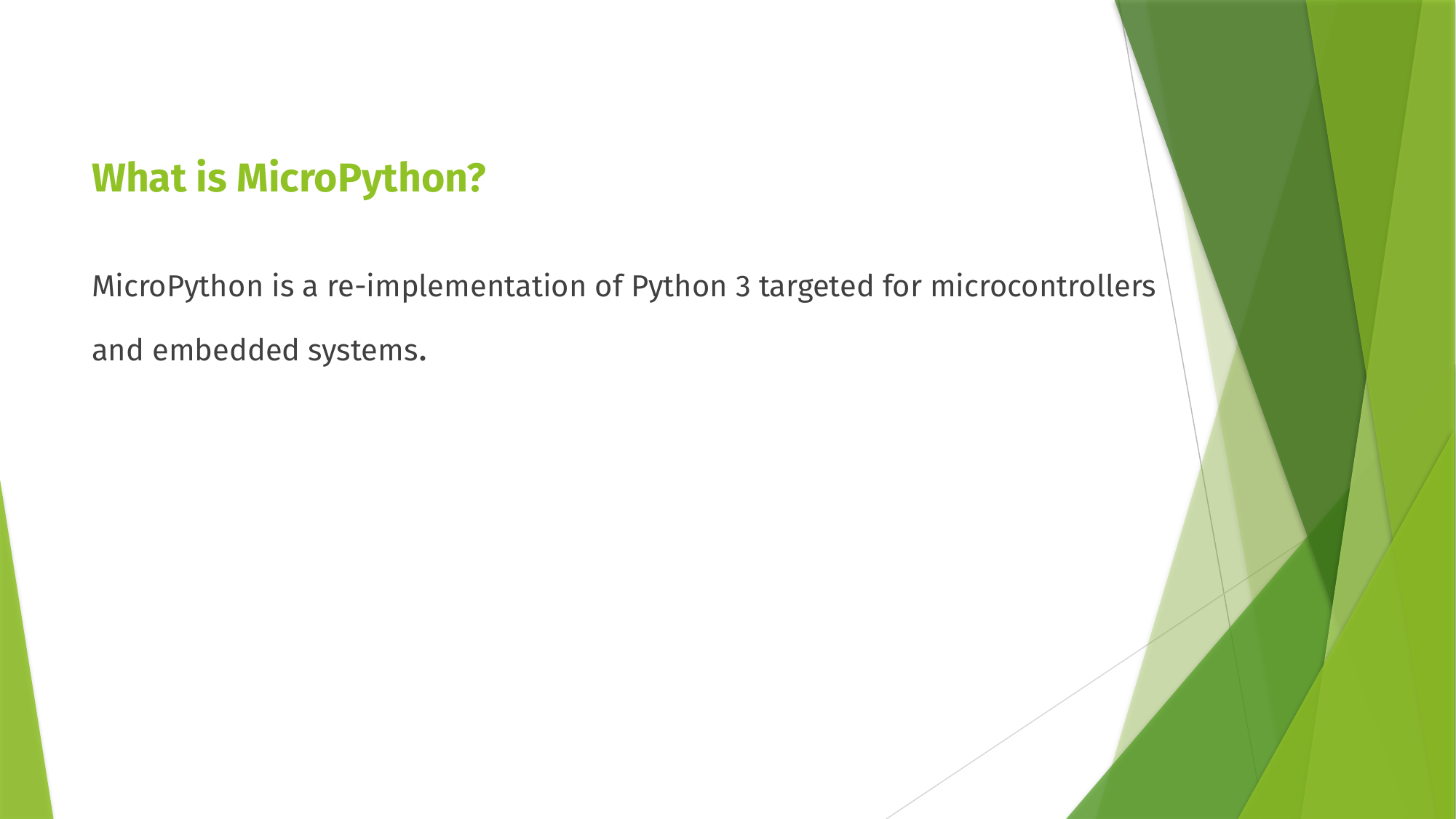

# What is MicroPython?
MicroPython is a re-implementation of Python 3 targeted for microcontrollers and embedded systems.